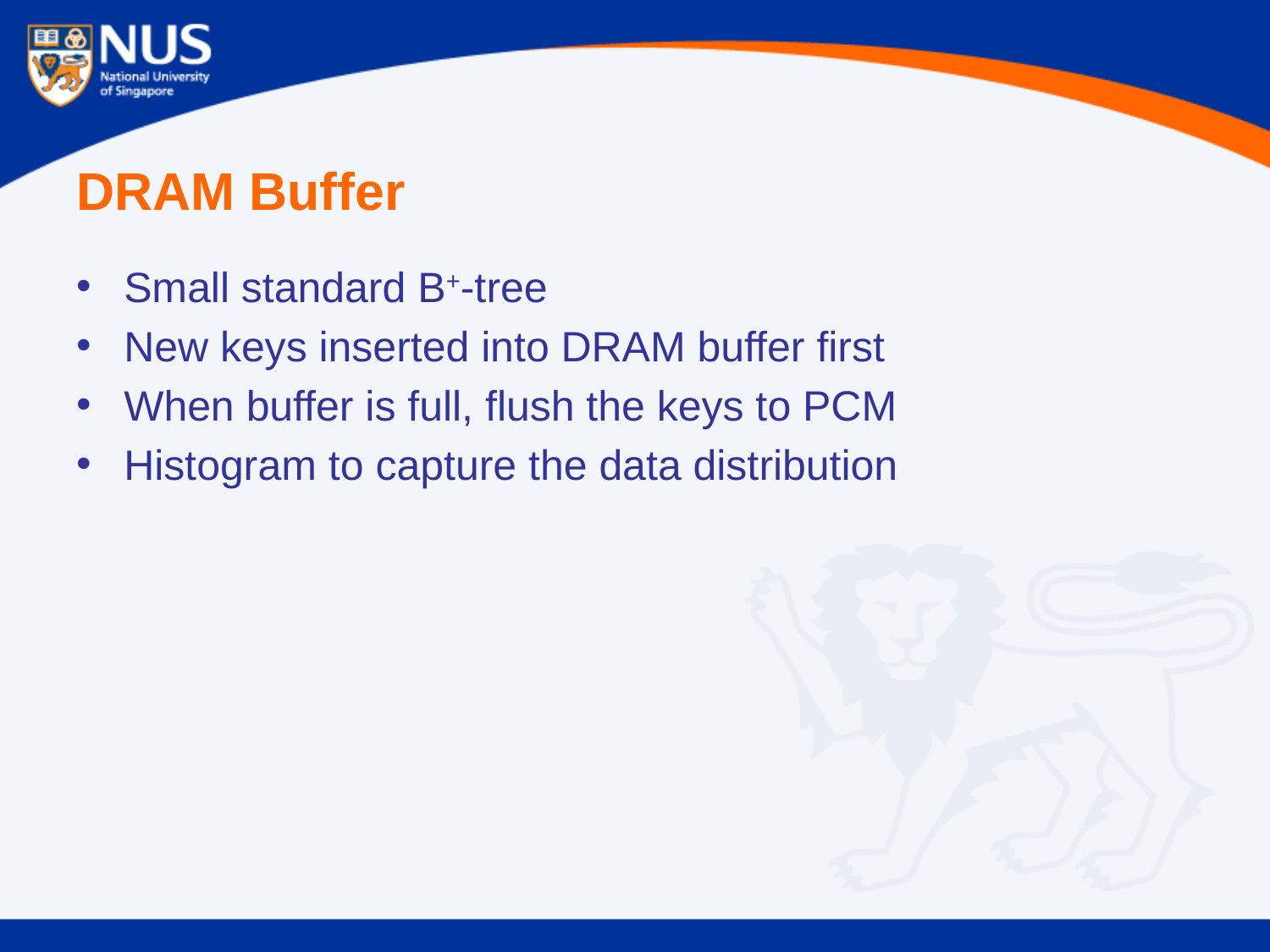

# DRAM Buffer
Small standard B+-tree
New keys inserted into DRAM buffer first
When buffer is full, flush the keys to PCM
Histogram to capture the data distribution